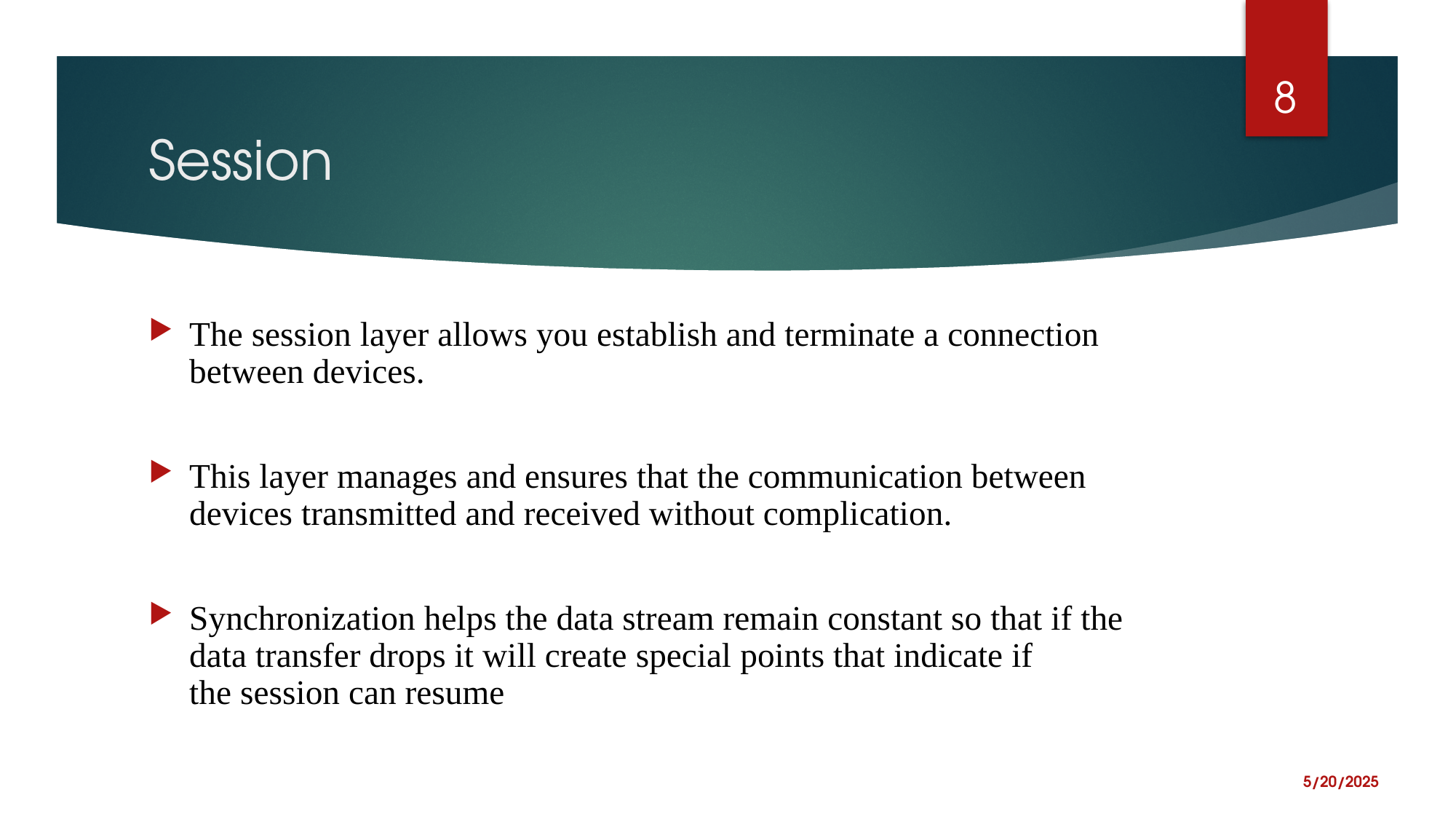

8
# Session
The session layer allows you establish and terminate a connection between devices.

This layer manages and ensures that the communication between devices transmitted and received without complication.

Synchronization helps the data stream remain constant so that if the data transfer drops it will create special points that indicate if the session can resume

5/20/2025